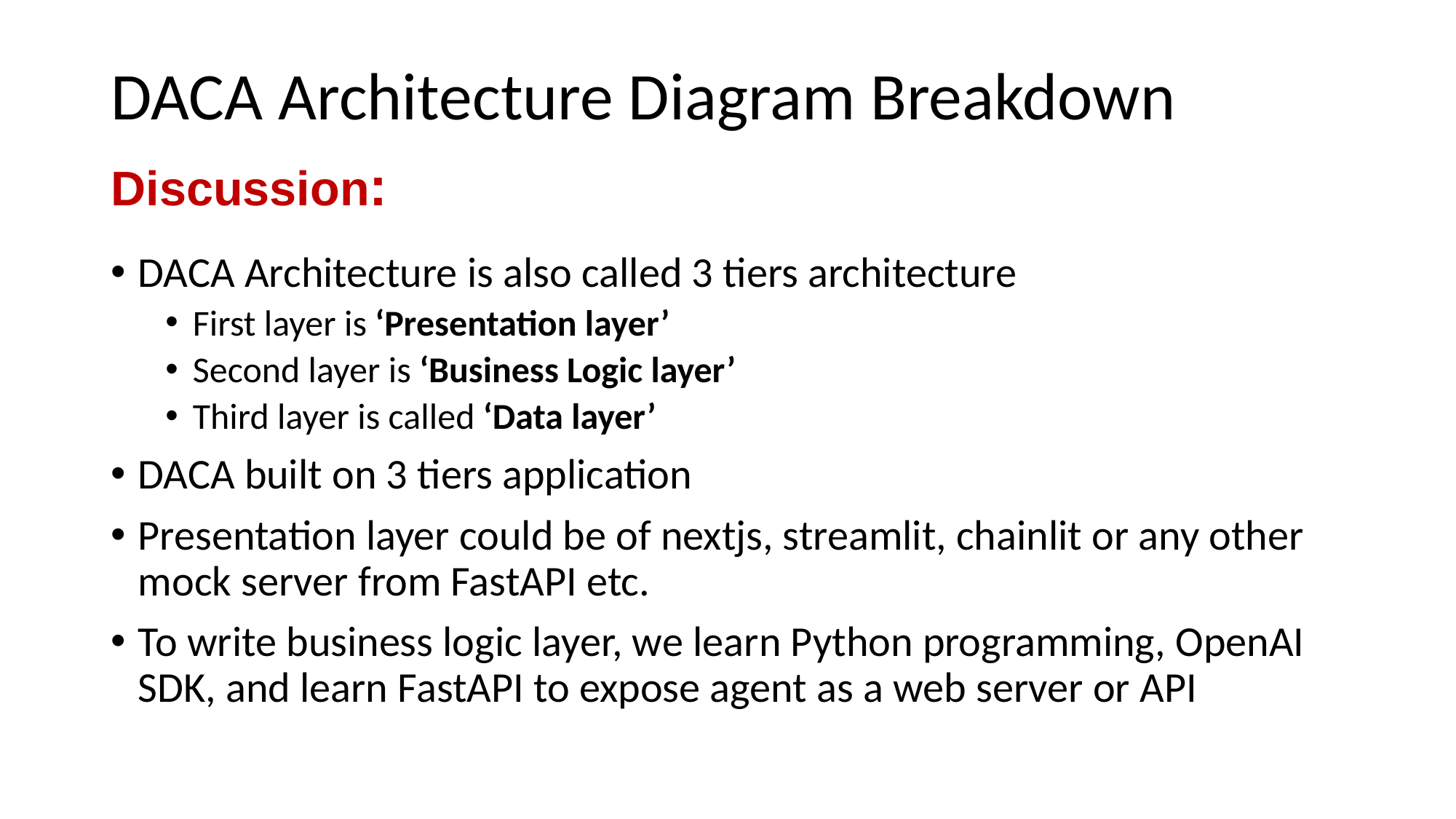

# DACA Architecture Diagram Breakdown
Discussion:
DACA Architecture is also called 3 tiers architecture
First layer is ‘Presentation layer’
Second layer is ‘Business Logic layer’
Third layer is called ‘Data layer’
DACA built on 3 tiers application
Presentation layer could be of nextjs, streamlit, chainlit or any other mock server from FastAPI etc.
To write business logic layer, we learn Python programming, OpenAI SDK, and learn FastAPI to expose agent as a web server or API